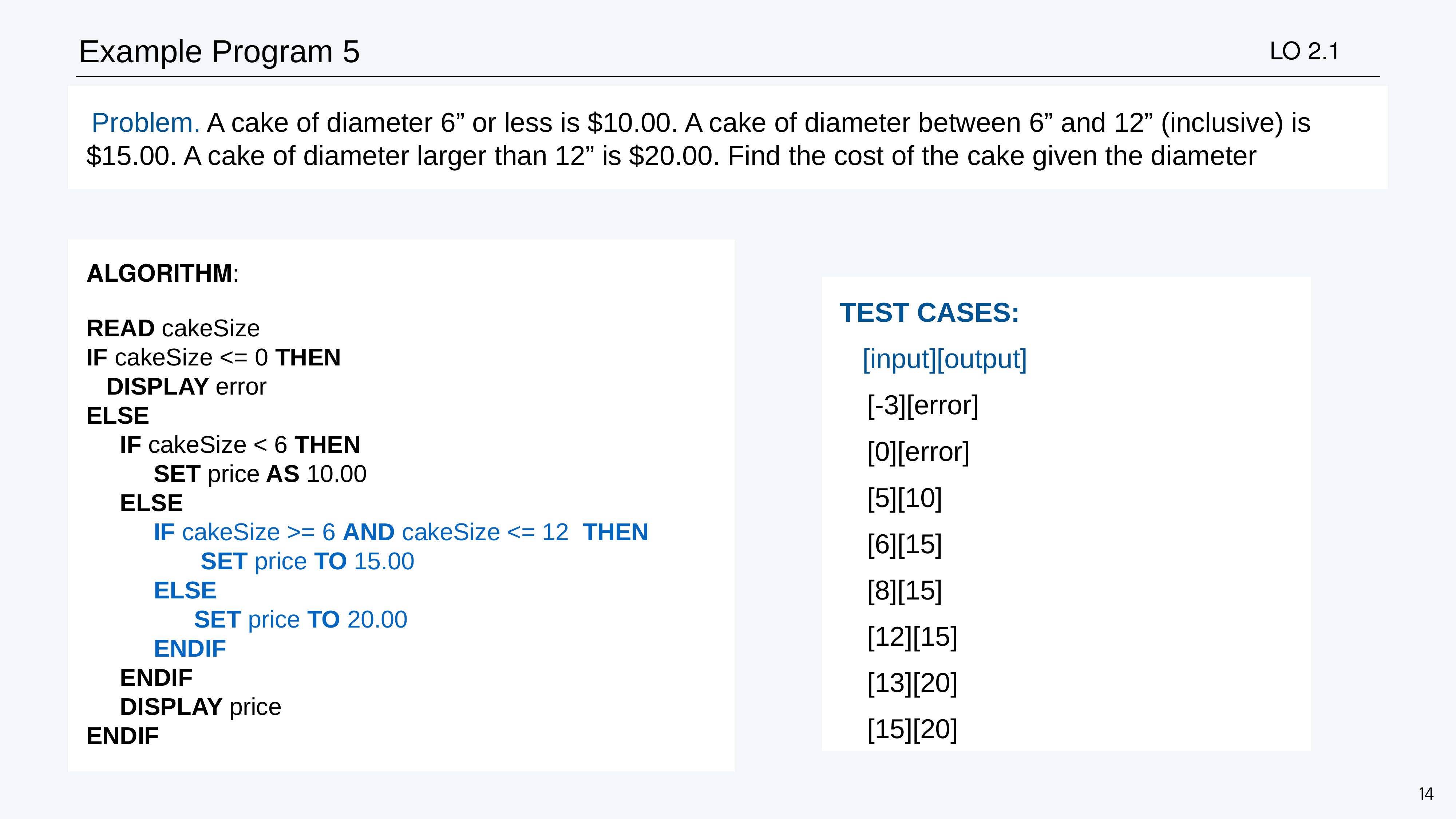

# Example Program 5
LO 2.1
Problem. A cake of diameter 6” or less is $10.00. A cake of diameter between 6” and 12” (inclusive) is $15.00. A cake of diameter larger than 12” is $20.00. Find the cost of the cake given the diameter
ALGORITHM:

READ cakeSize
IF cakeSize <= 0 THEN
   DISPLAY error
ELSE
     IF cakeSize < 6 THEN
          SET price AS 10.00
     ELSE
          IF cakeSize >= 6 AND cakeSize <= 12  THEN
                 SET price TO 15.00
          ELSE
                SET price TO 20.00
          ENDIF
     ENDIF
     DISPLAY price
ENDIF
TEST CASES:
   [input][output]
[-3][error]
[0][error]
[5][10]
[6][15]
[8][15]
[12][15]
[13][20]
[15][20]
14